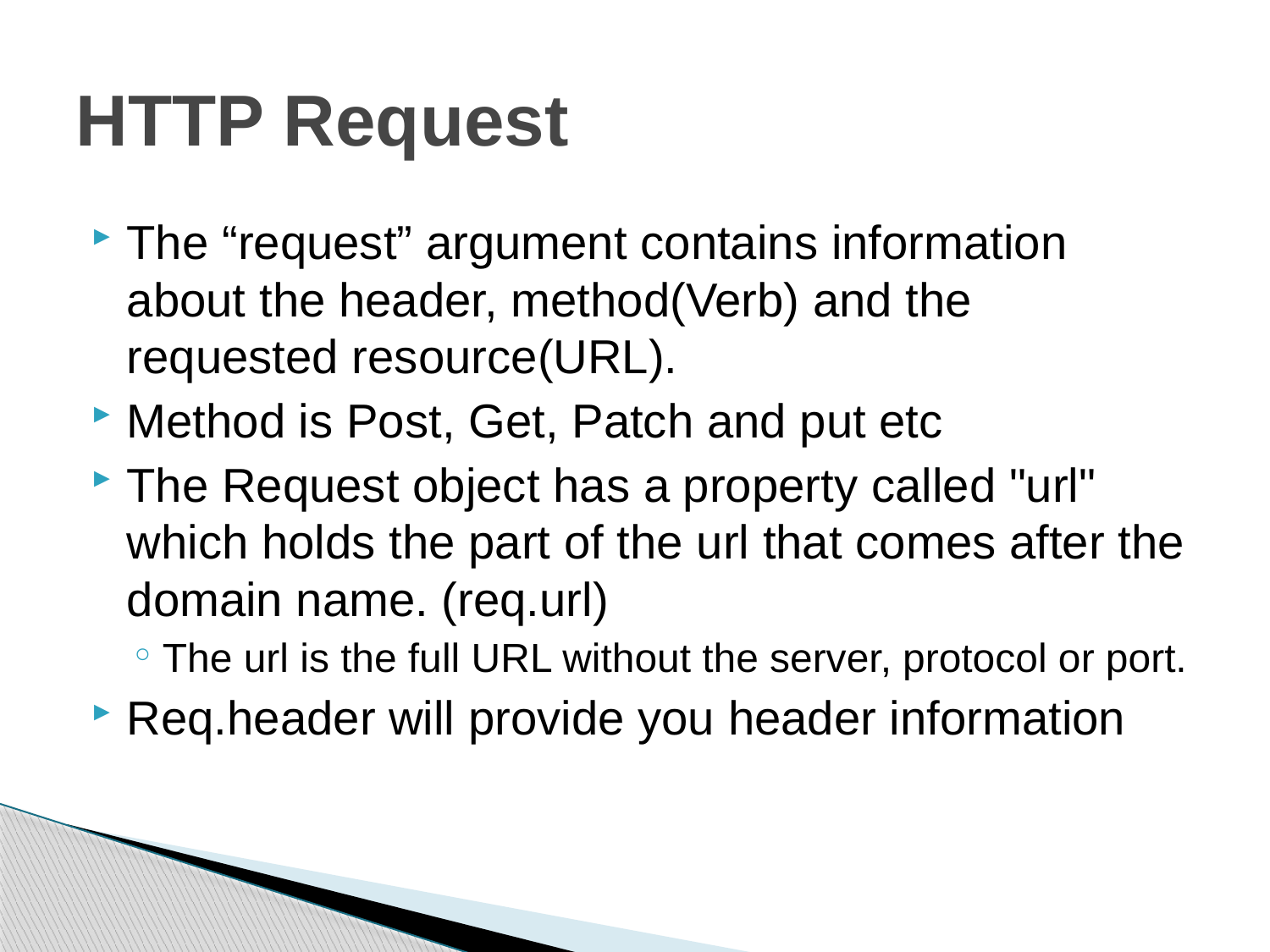

# HTTP Request
The “request” argument contains information about the header, method(Verb) and the requested resource(URL).
Method is Post, Get, Patch and put etc
The Request object has a property called "url" which holds the part of the url that comes after the domain name. (req.url)
The url is the full URL without the server, protocol or port.
Req.header will provide you header information